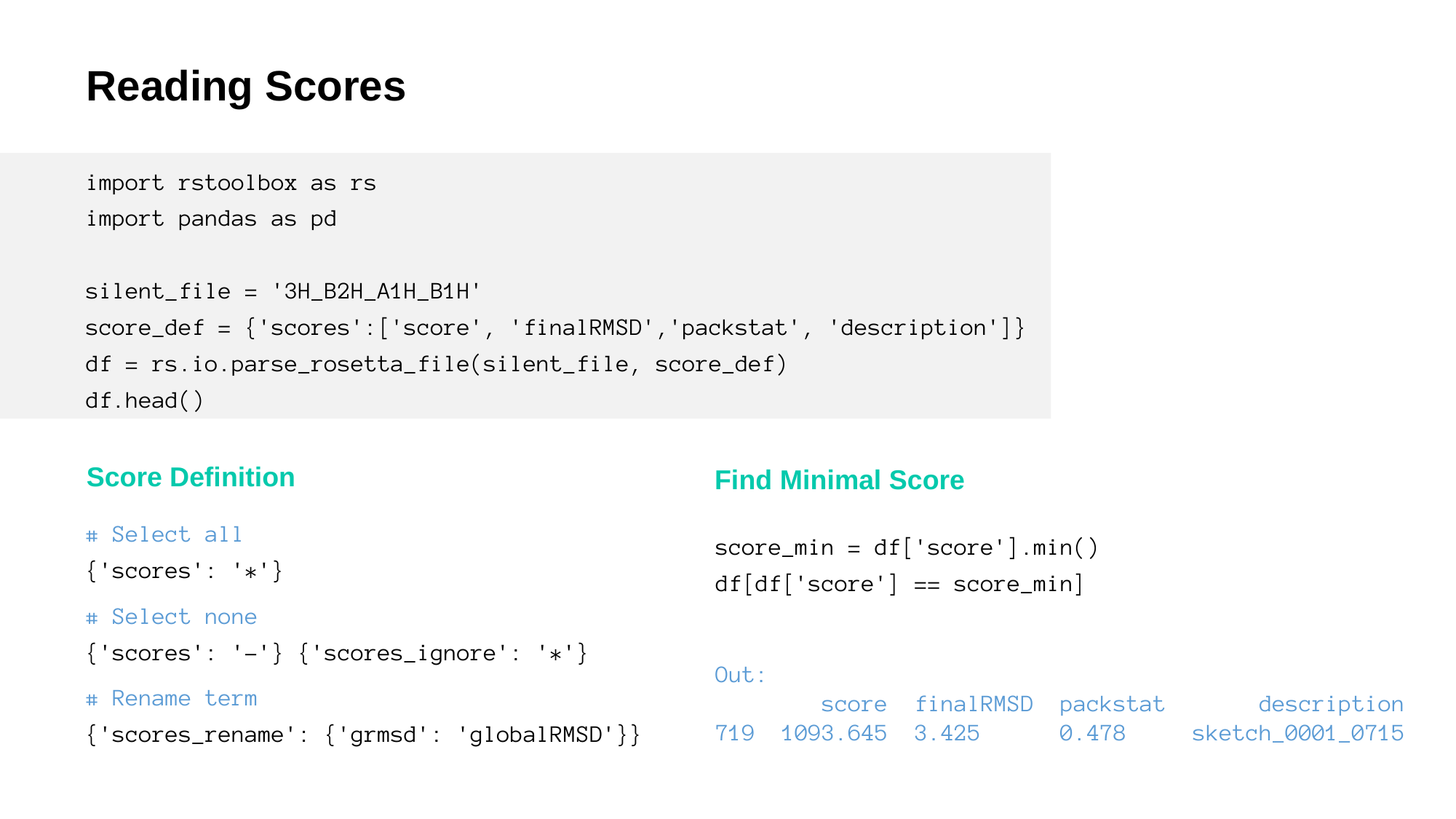

# Reading Scores

import rstoolbox as rs
import pandas as pd

silent_file = '3H_B2H_A1H_B1H'
score_def = {'scores':['score', 'finalRMSD','packstat', 'description']}
df = rs.io.parse_rosetta_file(silent_file, score_def)
df.head()
Score Definition
Find Minimal Score
# Select all
{'scores': '*'}
# Select none
{'scores': '-'} {'scores_ignore': '*'}
# Rename term
{'scores_rename': {'grmsd': 'globalRMSD'}}
score_min = df['score'].min()
df[df['score'] == score_min]
Out:
        score  finalRMSD  packstat       description
719  1093.645  3.425      0.478     sketch_0001_0715